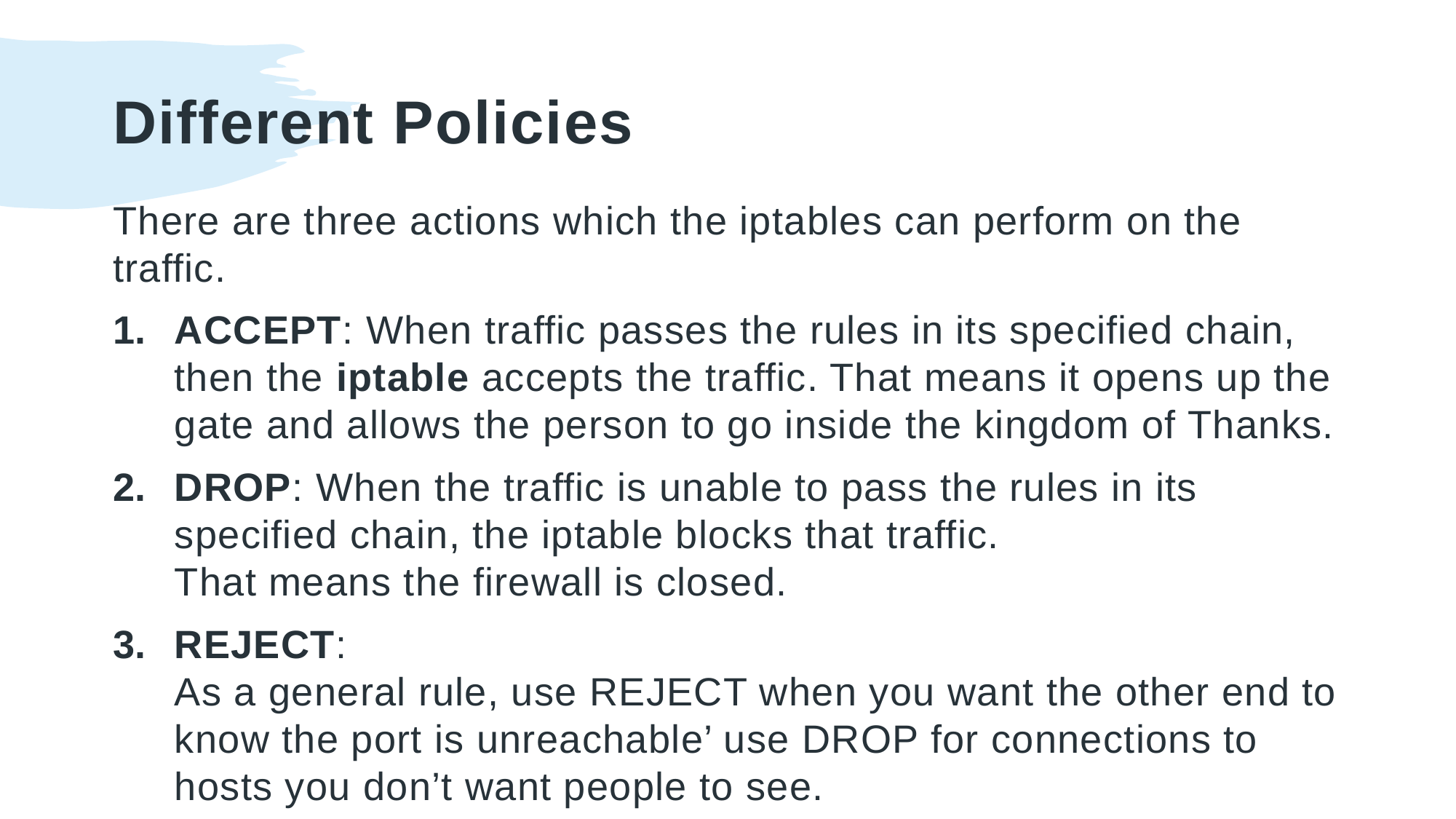

# Different Policies
There are three actions which the iptables can perform on the traffic.
ACCEPT: When traffic passes the rules in its specified chain, then the iptable accepts the traffic. That means it opens up the gate and allows the person to go inside the kingdom of Thanks.
DROP: When the traffic is unable to pass the rules in its specified chain, the iptable blocks that traffic.
That means the firewall is closed.
REJECT:
As a general rule, use REJECT when you want the other end to know the port is unreachable’ use DROP for connections to hosts you don’t want people to see.